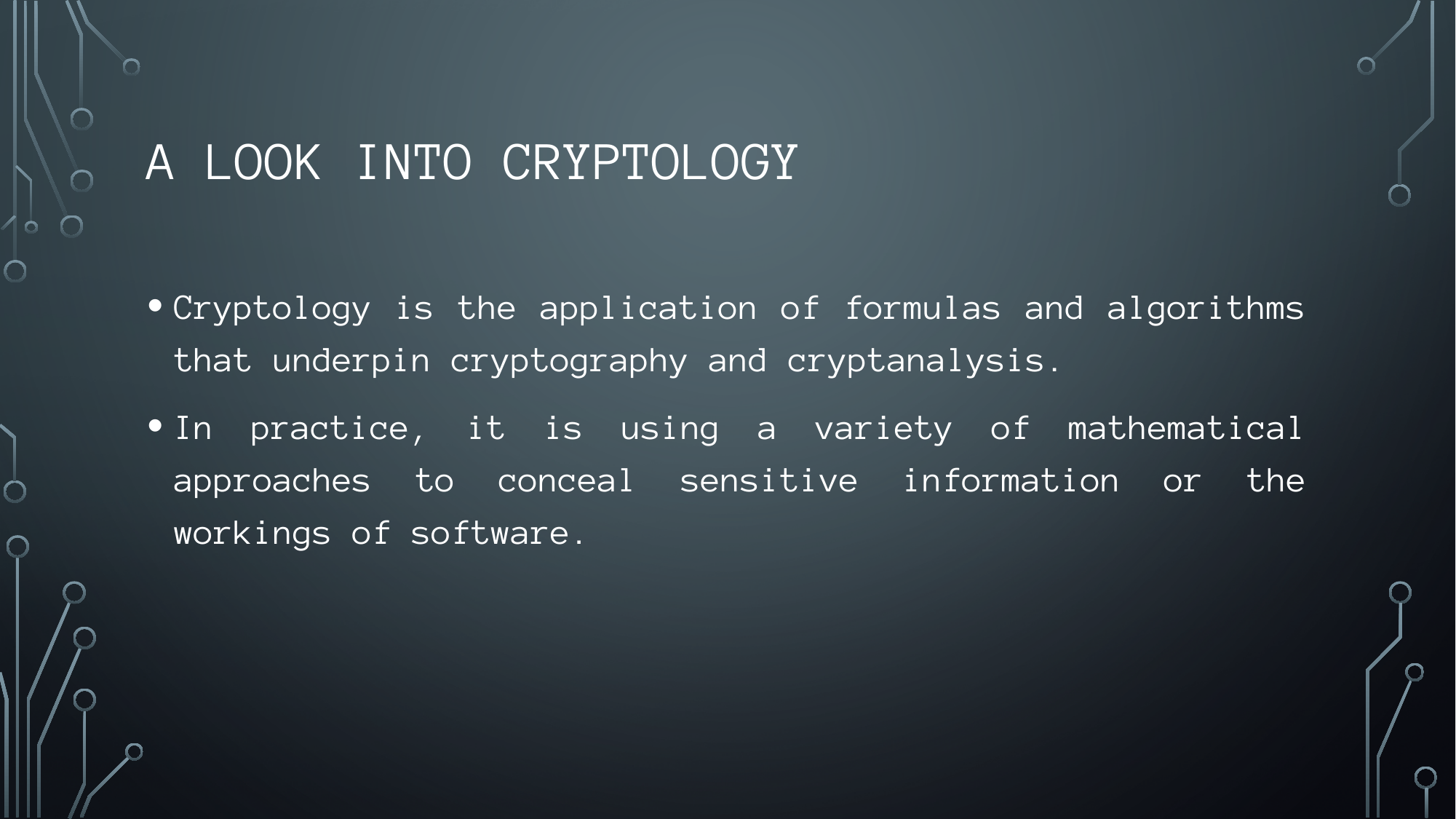

# A Look Into Cryptology
Cryptology is the application of formulas and algorithms that underpin cryptography and cryptanalysis.
In practice, it is using a variety of mathematical approaches to conceal sensitive information or the workings of software.